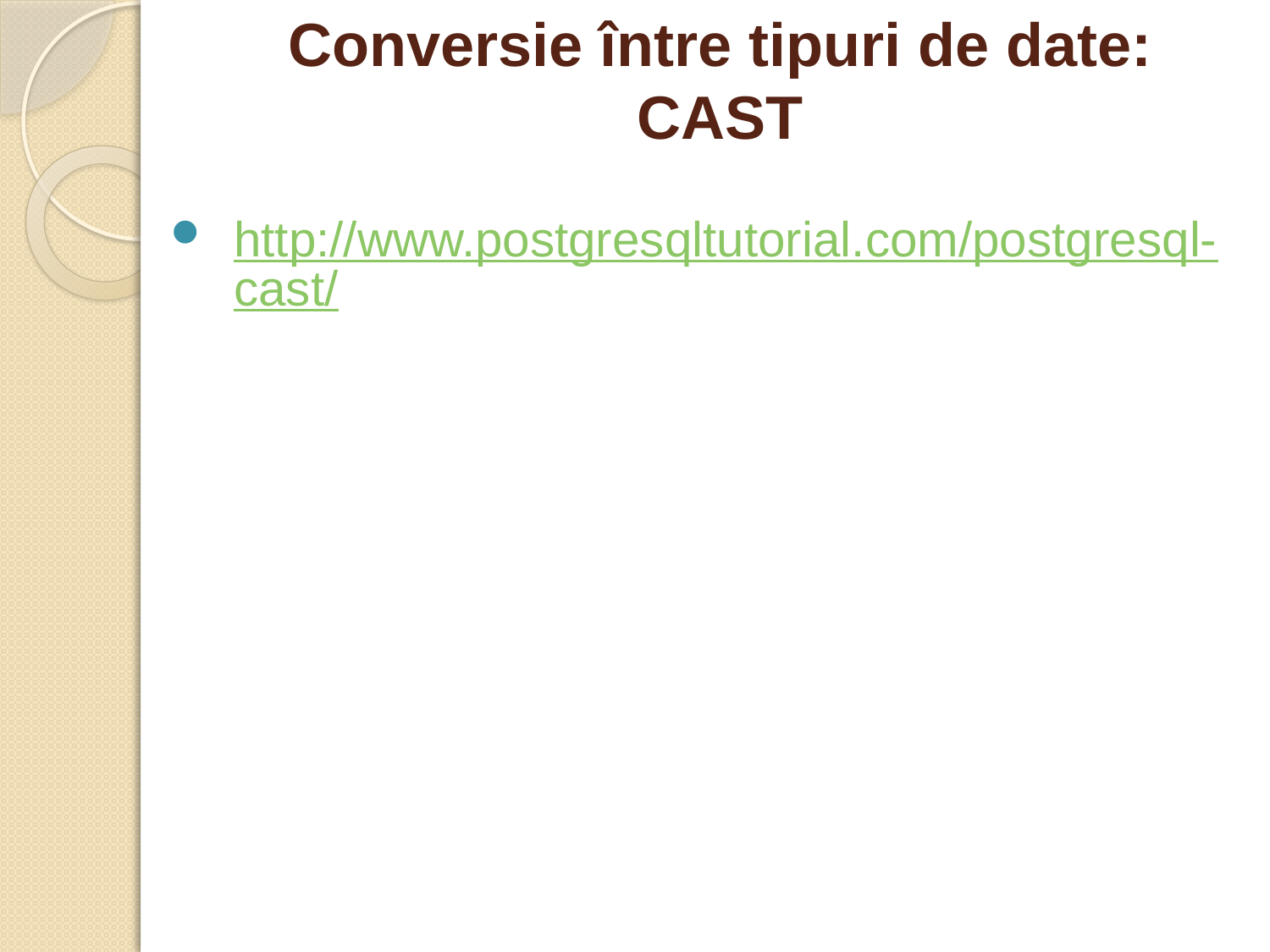

# Conversie între tipuri de date: CAST
http://www.postgresqltutorial.com/postgresql-cast/